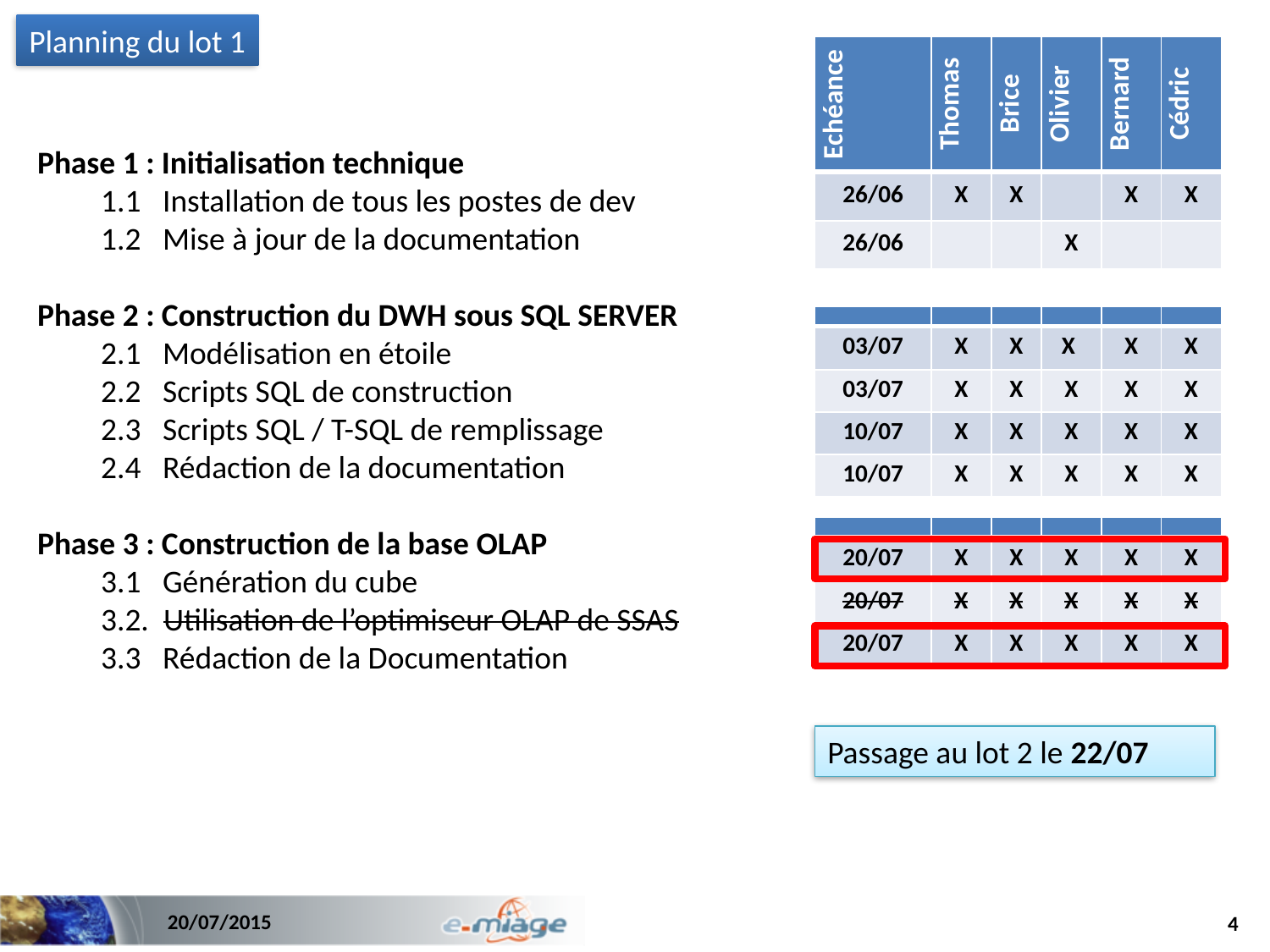

Planning du lot 1
| Echéance | Thomas | Brice | Olivier | Bernard | Cédric |
| --- | --- | --- | --- | --- | --- |
| 26/06 | X | X |  | X | X |
| 26/06 |  |  | X |  |  |
Phase 1 : Initialisation technique
1.1   Installation de tous les postes de dev
1.2   Mise à jour de la documentation

Phase 2 : Construction du DWH sous SQL SERVER
2.1   Modélisation en étoile
2.2   Scripts SQL de construction
2.3   Scripts SQL / T-SQL de remplissage
2.4   Rédaction de la documentation

Phase 3 : Construction de la base OLAP
3.1   Génération du cube
3.2.  Utilisation de l’optimiseur OLAP de SSAS
3.3   Rédaction de la Documentation
|  |  |  |  |  |  |
| --- | --- | --- | --- | --- | --- |
| 03/07 | X | X | X | X | X |
| 03/07 | X | X | X | X | X |
| 10/07 | X | X | X | X | X |
| 10/07 | X | X | X | X | X |
|  |  |  |  |  |  |
| --- | --- | --- | --- | --- | --- |
| 20/07 | X | X | X | X | X |
| 20/07 | X | X | X | X | X |
| 20/07 | X | X | X | X | X |

Passage au lot 2 le 22/07